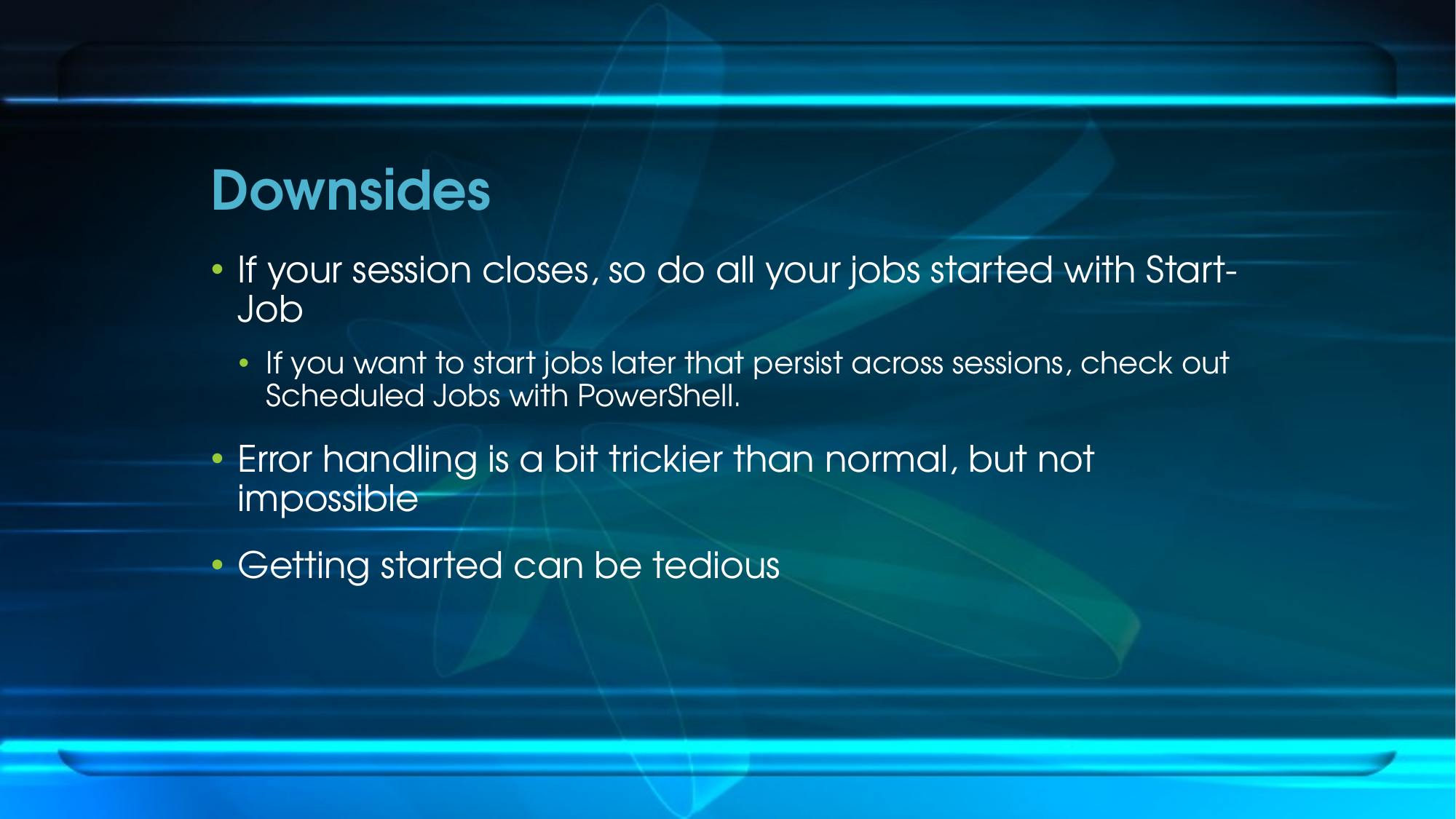

Downsides
If your session closes, so do all your jobs started with Start-Job
If you want to start jobs later that persist across sessions, check out Scheduled Jobs with PowerShell.
Error handling is a bit trickier than normal, but not impossible
Getting started can be tedious